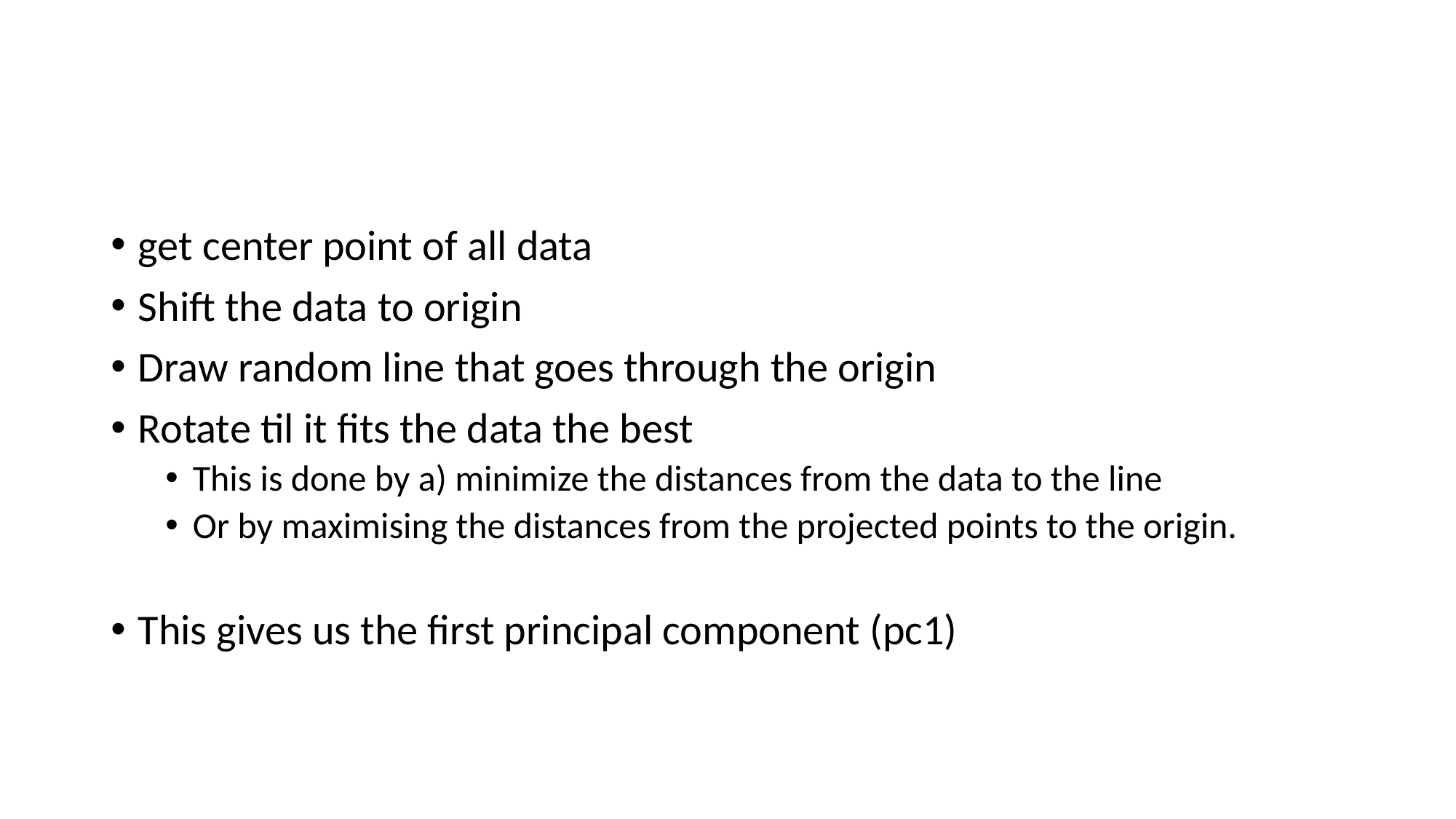

#
get center point of all data
Shift the data to origin
Draw random line that goes through the origin
Rotate til it fits the data the best
This is done by a) minimize the distances from the data to the line
Or by maximising the distances from the projected points to the origin.

This gives us the first principal component (pc1)